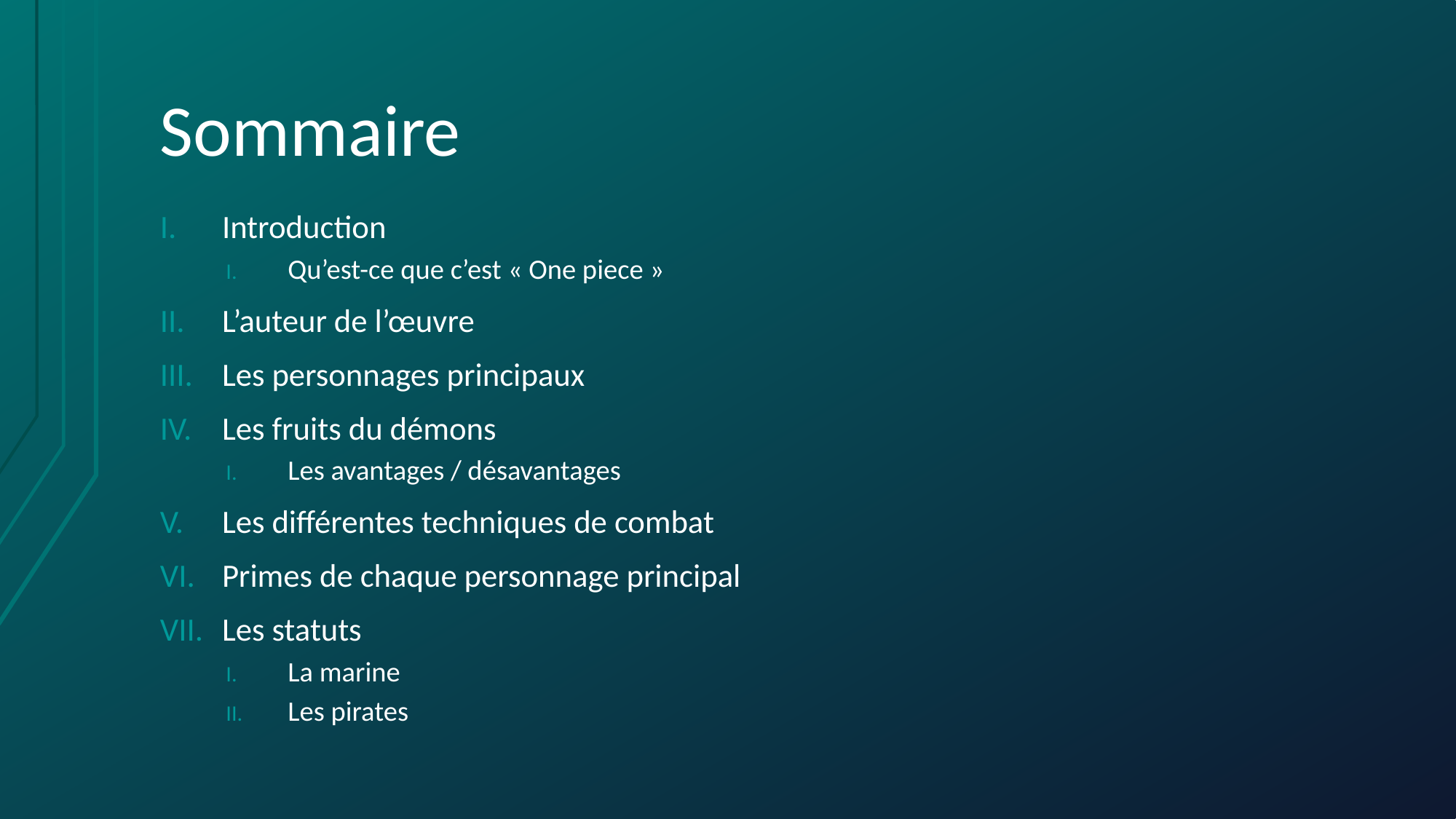

# Sommaire
Introduction
Qu’est-ce que c’est « One piece »
L’auteur de l’œuvre
Les personnages principaux
Les fruits du démons
Les avantages / désavantages
Les différentes techniques de combat
Primes de chaque personnage principal
Les statuts
La marine
Les pirates